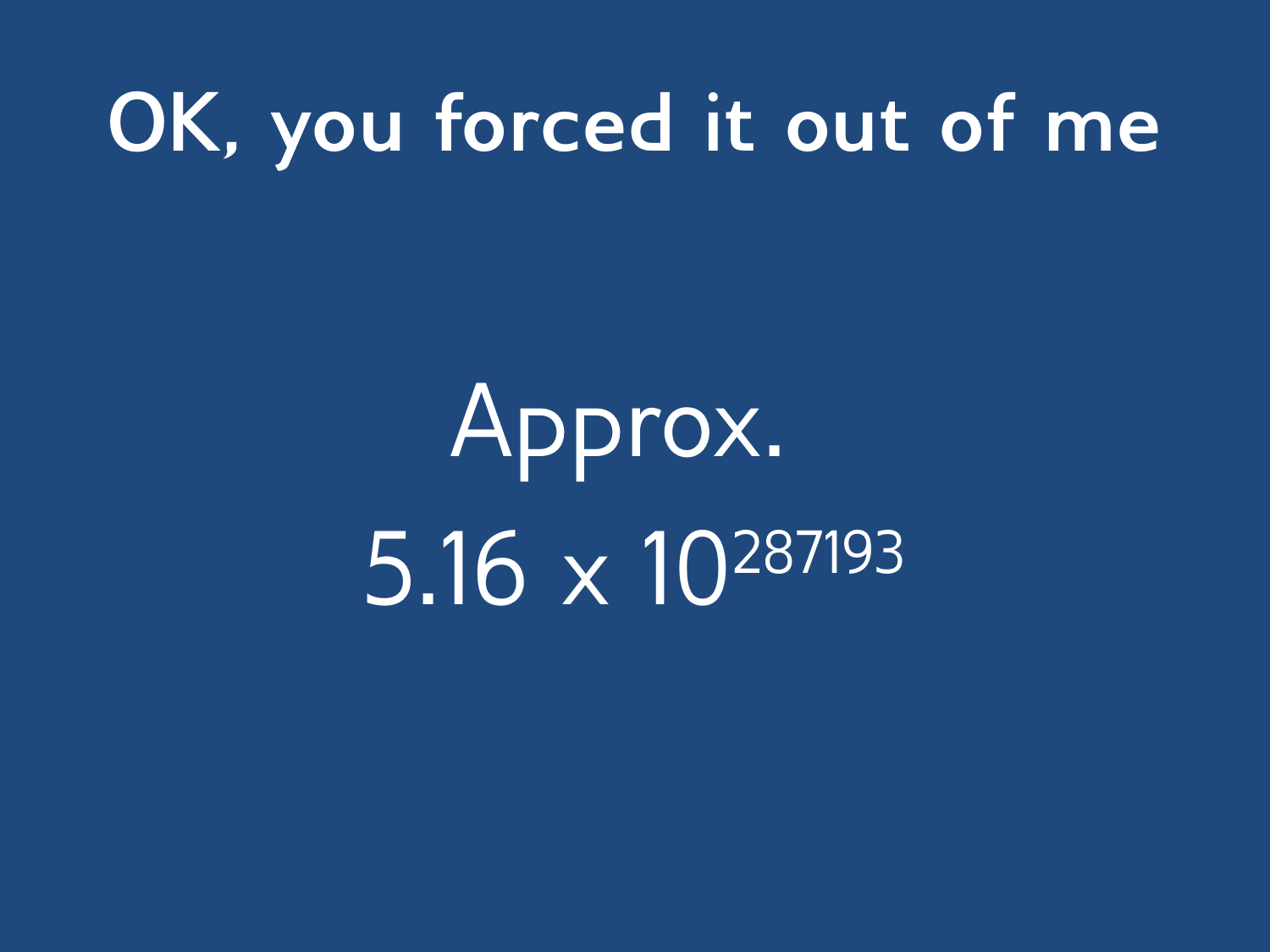

# OK, you forced it out of me

Approx.
5.16 x 10287193